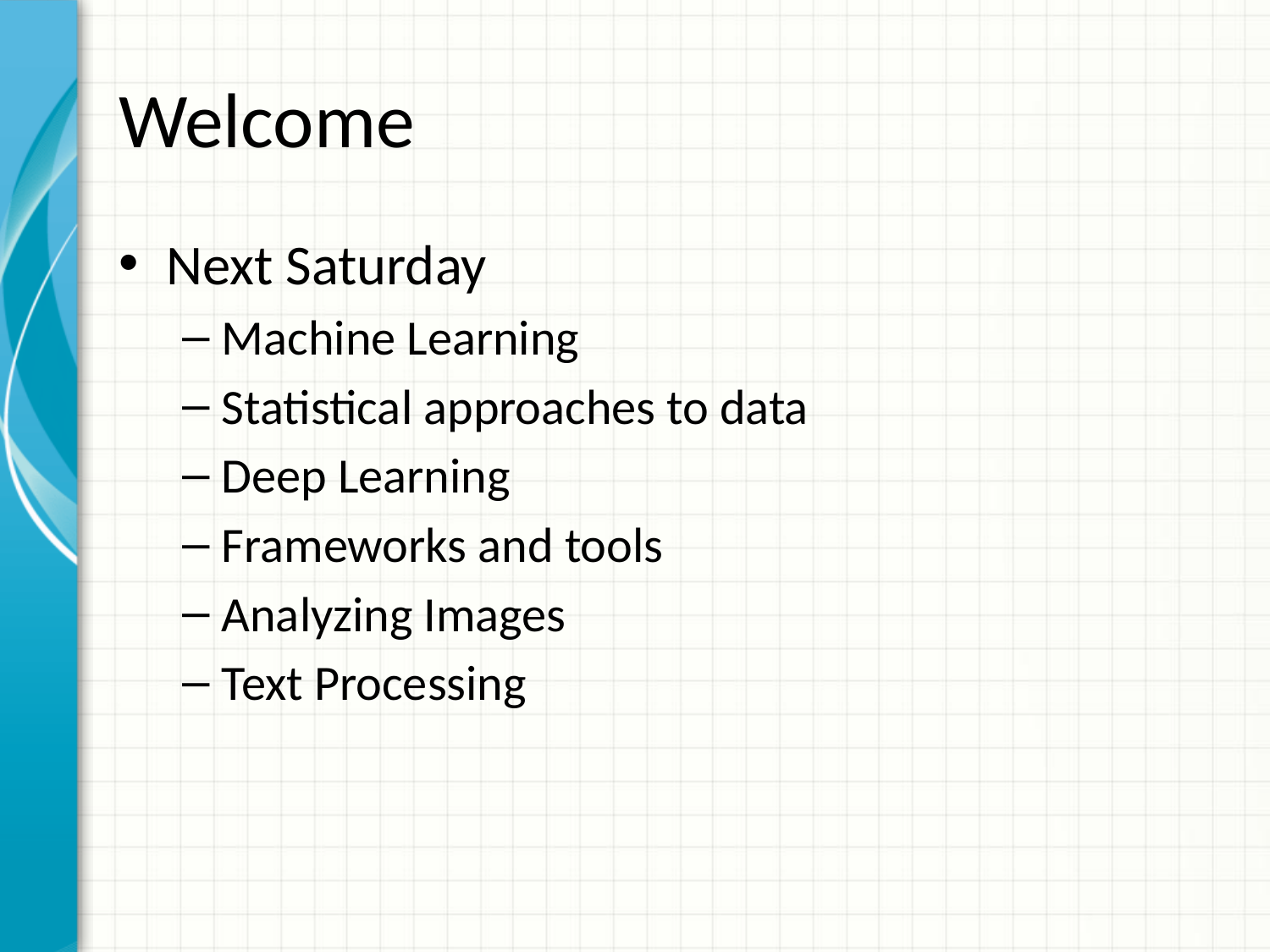

# Welcome
Next Saturday
Machine Learning
Statistical approaches to data
Deep Learning
Frameworks and tools
Analyzing Images
Text Processing